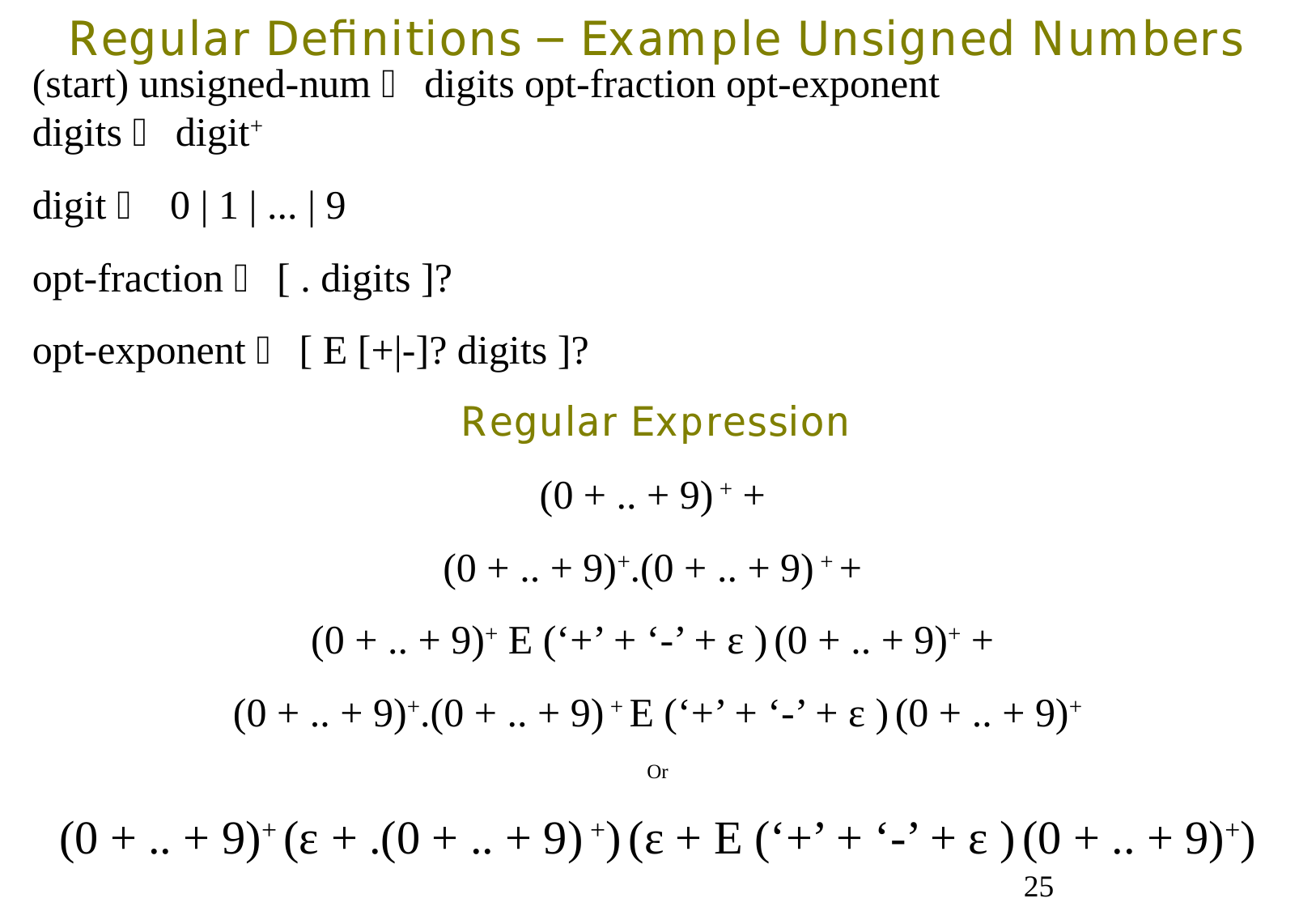

Regular Definitions – Example Unsigned Numbers
(start) unsigned-num → digits opt-fraction opt-exponent
digits → digit+
digit →  0 | 1 | ... | 9
opt-fraction → [ . digits ]?
opt-exponent → [ E [+|-]? digits ]?
Regular Expression
(0 + .. + 9) + +
(0 + .. + 9)+.(0 + .. + 9) + +
(0 + .. + 9)+ E (‘+’ + ‘-’ + ɛ ) (0 + .. + 9)+ +
(0 + .. + 9)+.(0 + .. + 9) + E (‘+’ + ‘-’ + ɛ ) (0 + .. + 9)+
Or
(0 + .. + 9)+ (ɛ + .(0 + .. + 9) +) (ɛ + E (‘+’ + ‘-’ + ɛ ) (0 + .. + 9)+)

25